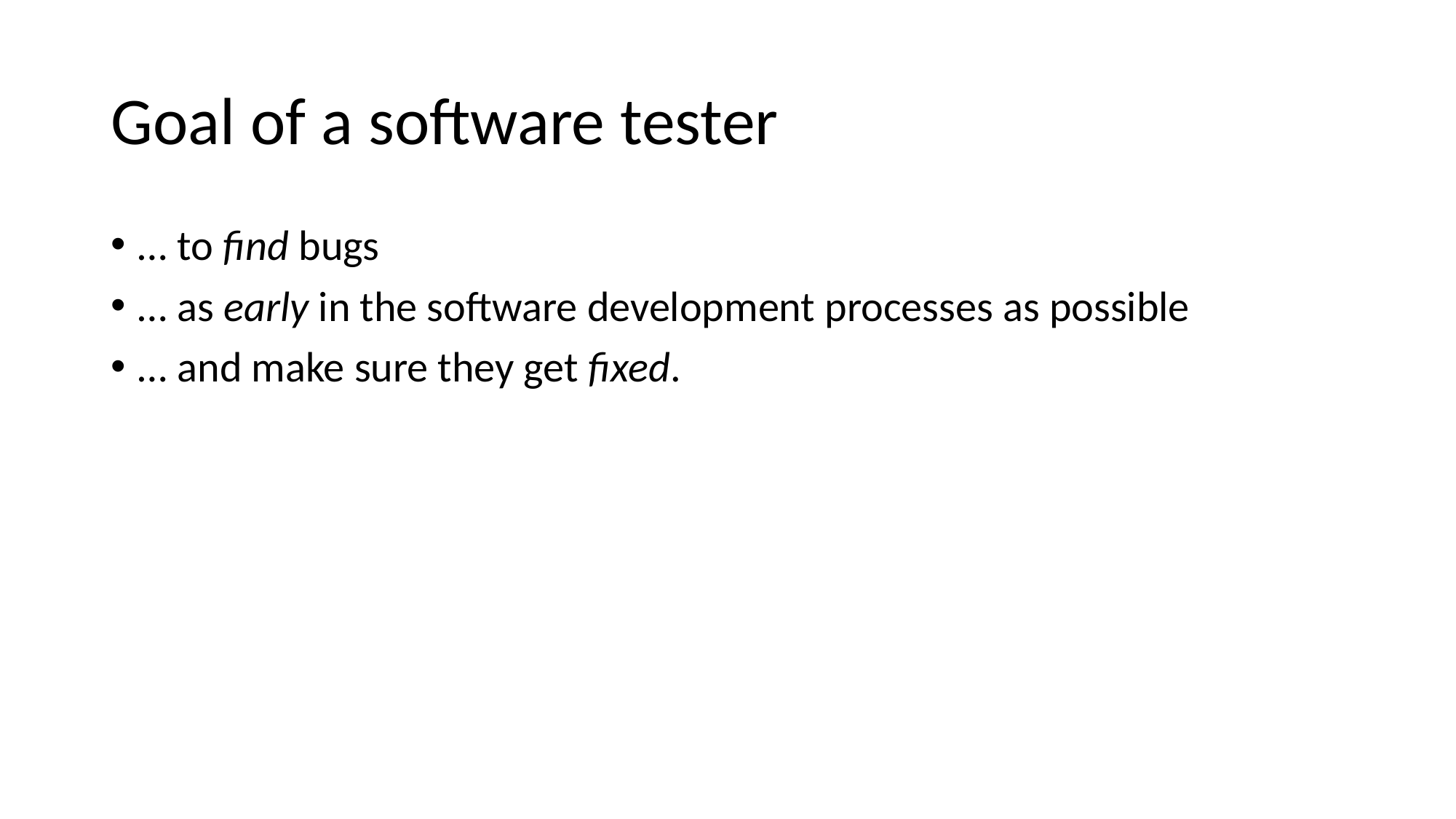

# Goal of a software tester
… to find bugs
… as early in the software development processes as possible
… and make sure they get fixed.